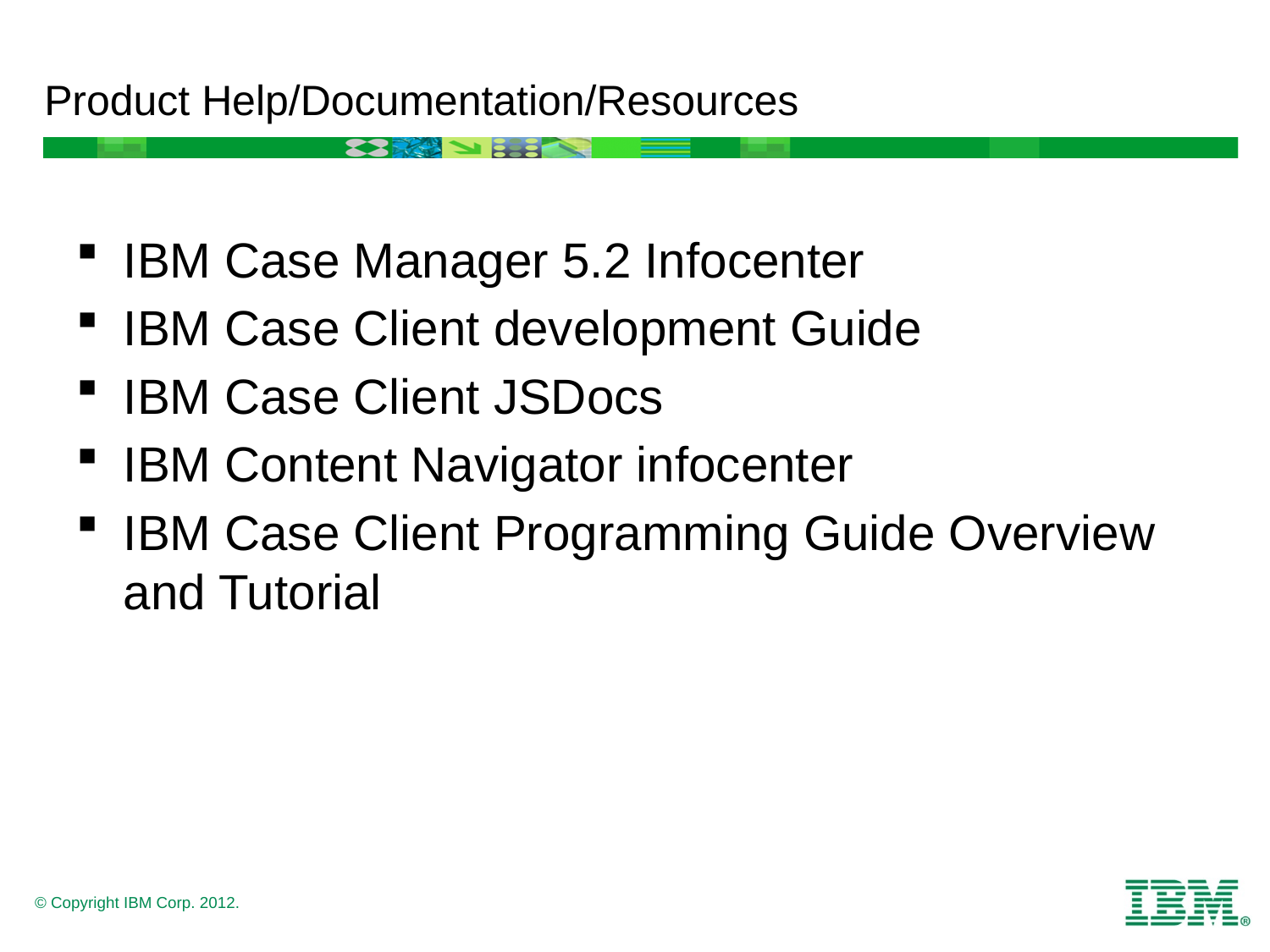

# Product Help/Documentation/Resources
IBM Case Manager 5.2 Infocenter
IBM Case Client development Guide
IBM Case Client JSDocs
IBM Content Navigator infocenter
IBM Case Client Programming Guide Overview and Tutorial